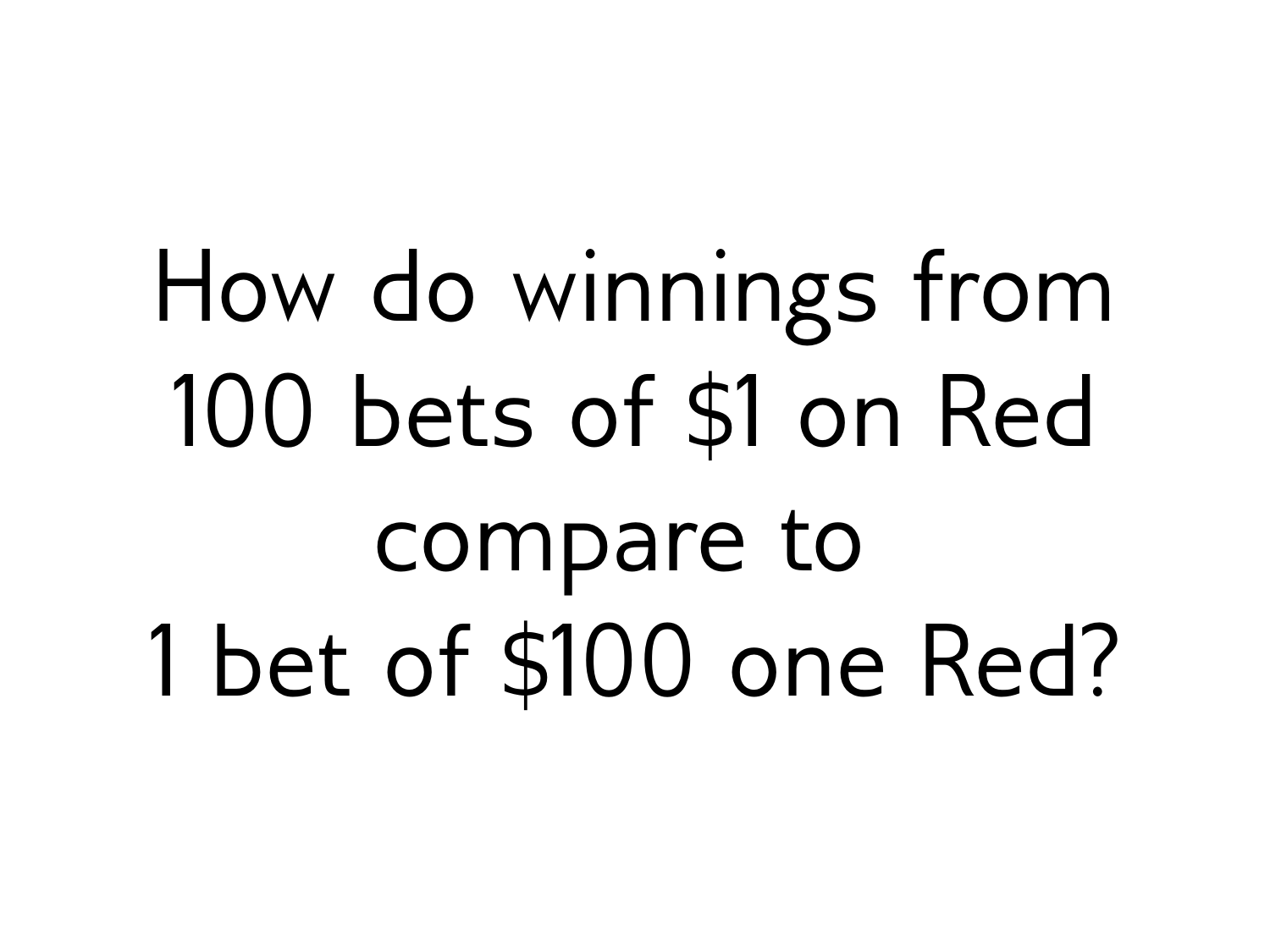

# How do winnings from 100 bets of $1 on Red compare to 1 bet of $100 one Red?